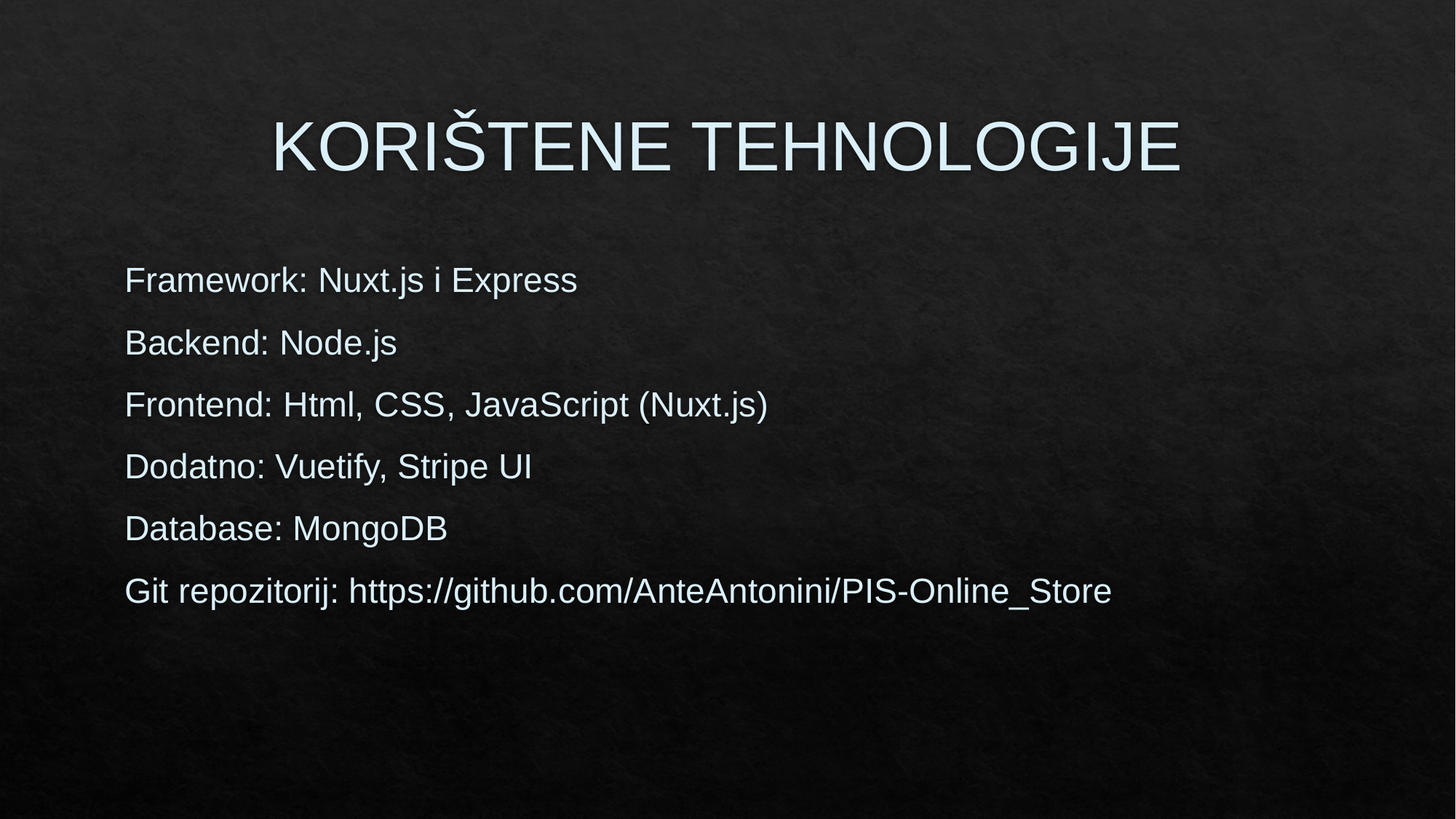

# KORIŠTENE TEHNOLOGIJE
Framework: Nuxt.js i Express
Backend: Node.js
Frontend: Html, CSS, JavaScript (Nuxt.js)
Dodatno: Vuetify, Stripe UI
Database: MongoDB
Git repozitorij: https://github.com/AnteAntonini/PIS-Online_Store